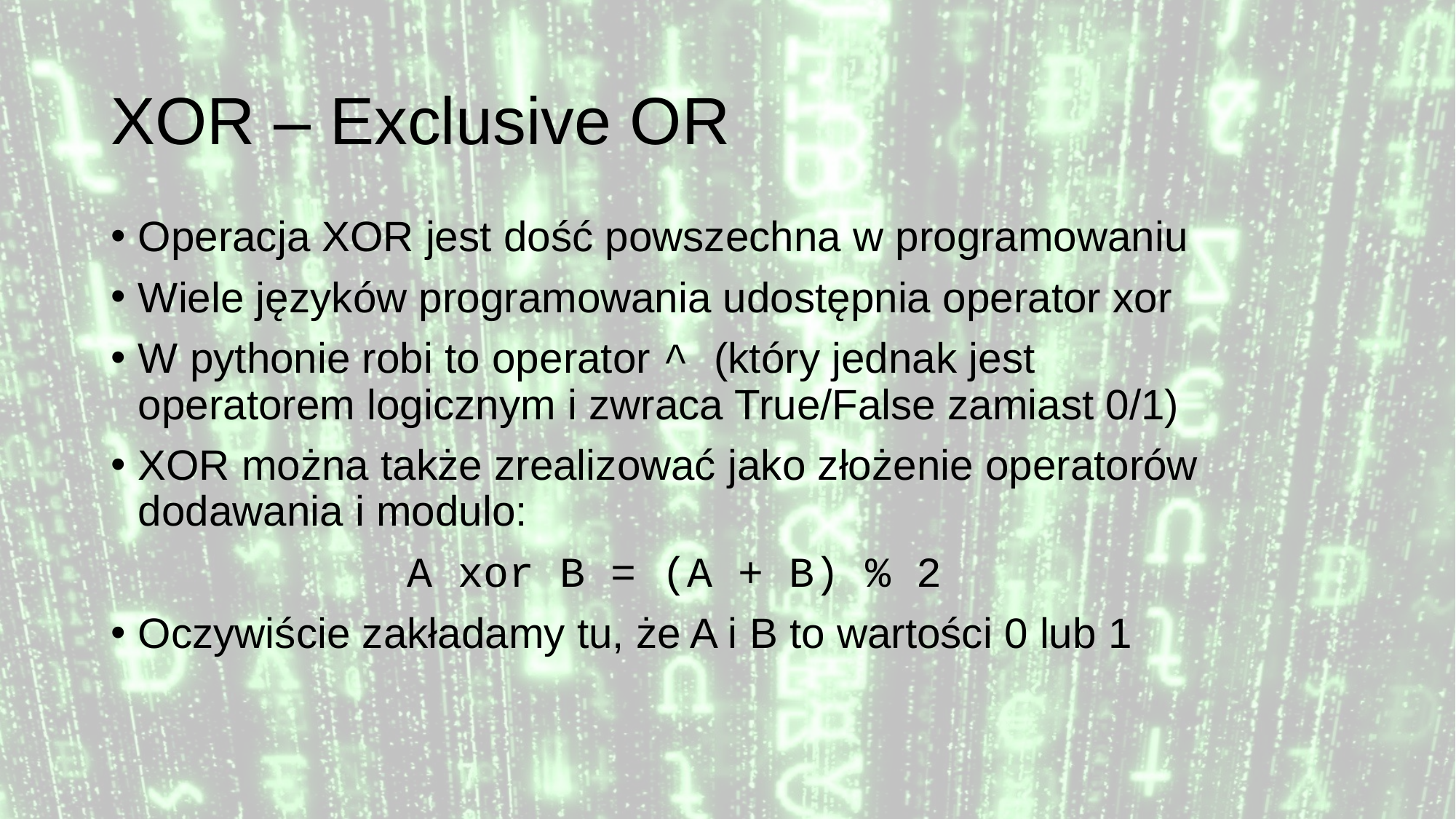

# XOR – Exclusive OR
Operacja XOR jest dość powszechna w programowaniu
Wiele języków programowania udostępnia operator xor
W pythonie robi to operator ^ (który jednak jest operatorem logicznym i zwraca True/False zamiast 0/1)
XOR można także zrealizować jako złożenie operatorów dodawania i modulo:
A xor B = (A + B) % 2
Oczywiście zakładamy tu, że A i B to wartości 0 lub 1